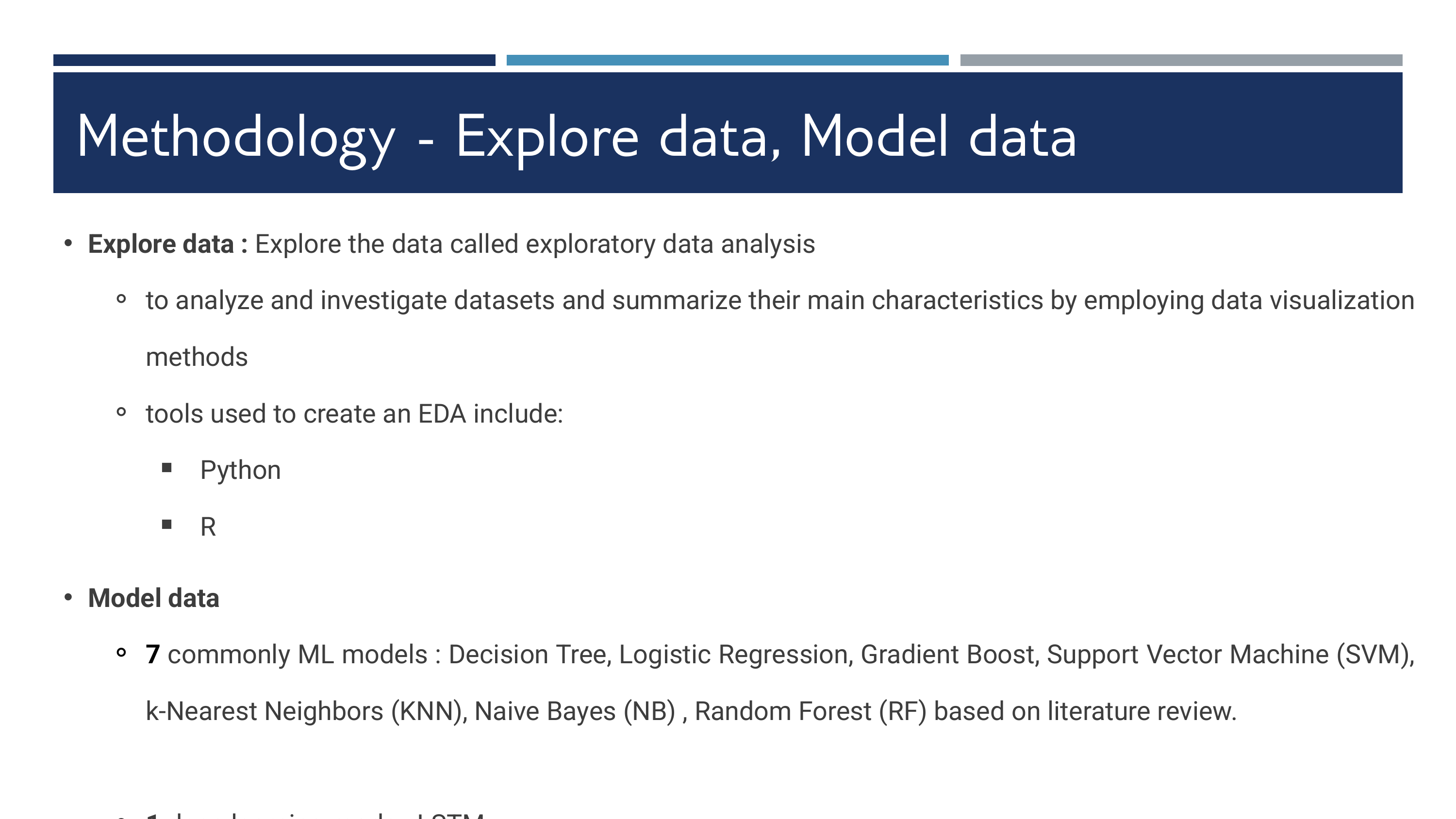

Methodology - Explore data, Model data
Explore data : Explore the data called exploratory data analysis
to analyze and investigate datasets and summarize their main characteristics by employing data visualization methods
tools used to create an EDA include:
Python
R

Model data
7 commonly ML models : Decision Tree, Logistic Regression, Gradient Boost, Support Vector Machine (SVM), k-Nearest Neighbors (KNN), Naive Bayes (NB) , Random Forest (RF) based on literature review.

1 deep learning mode : LSTM